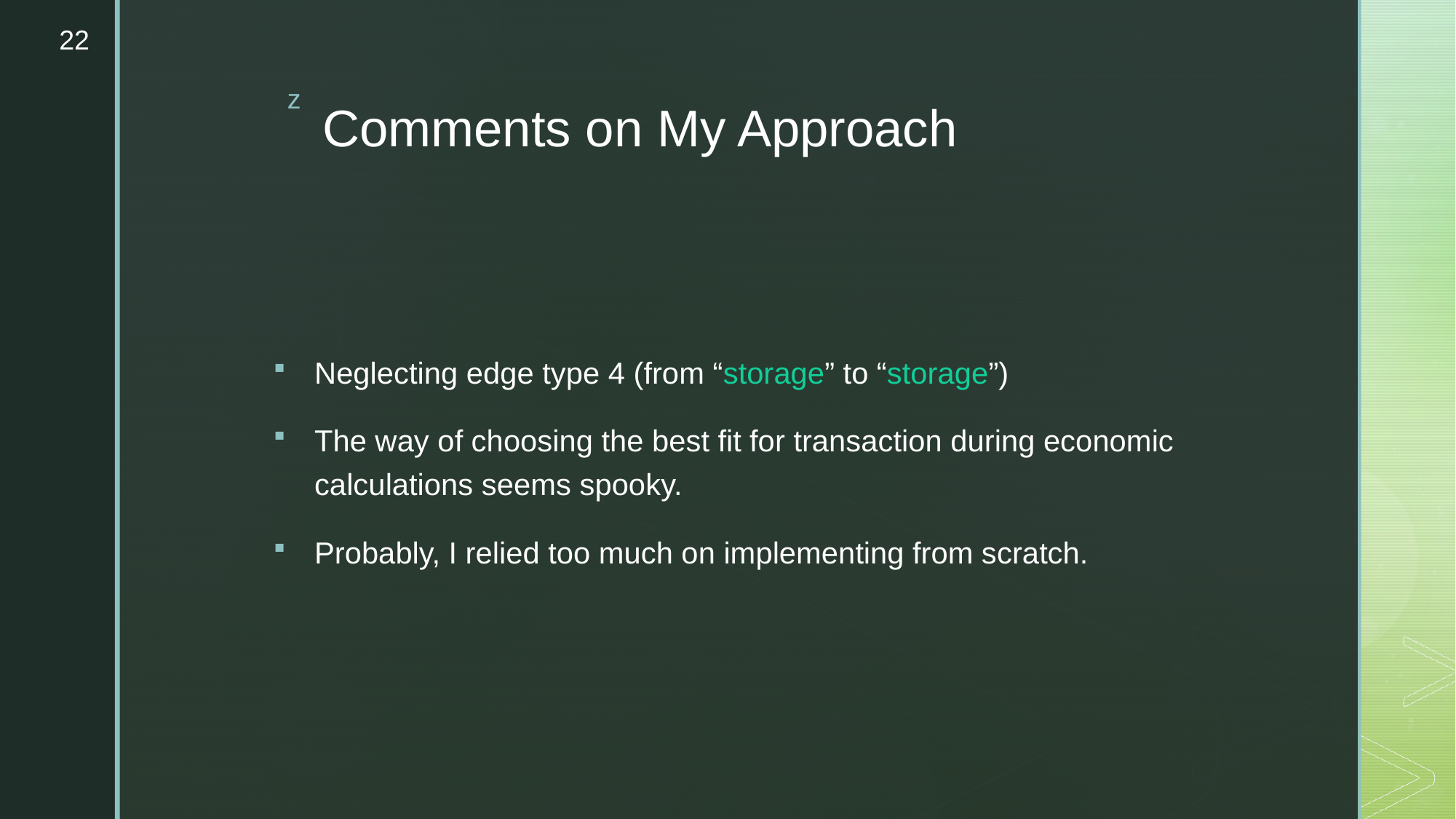

22
# Comments on My Approach
Neglecting edge type 4 (from “storage” to “storage”)
The way of choosing the best fit for transaction during economic calculations seems spooky.
Probably, I relied too much on implementing from scratch.